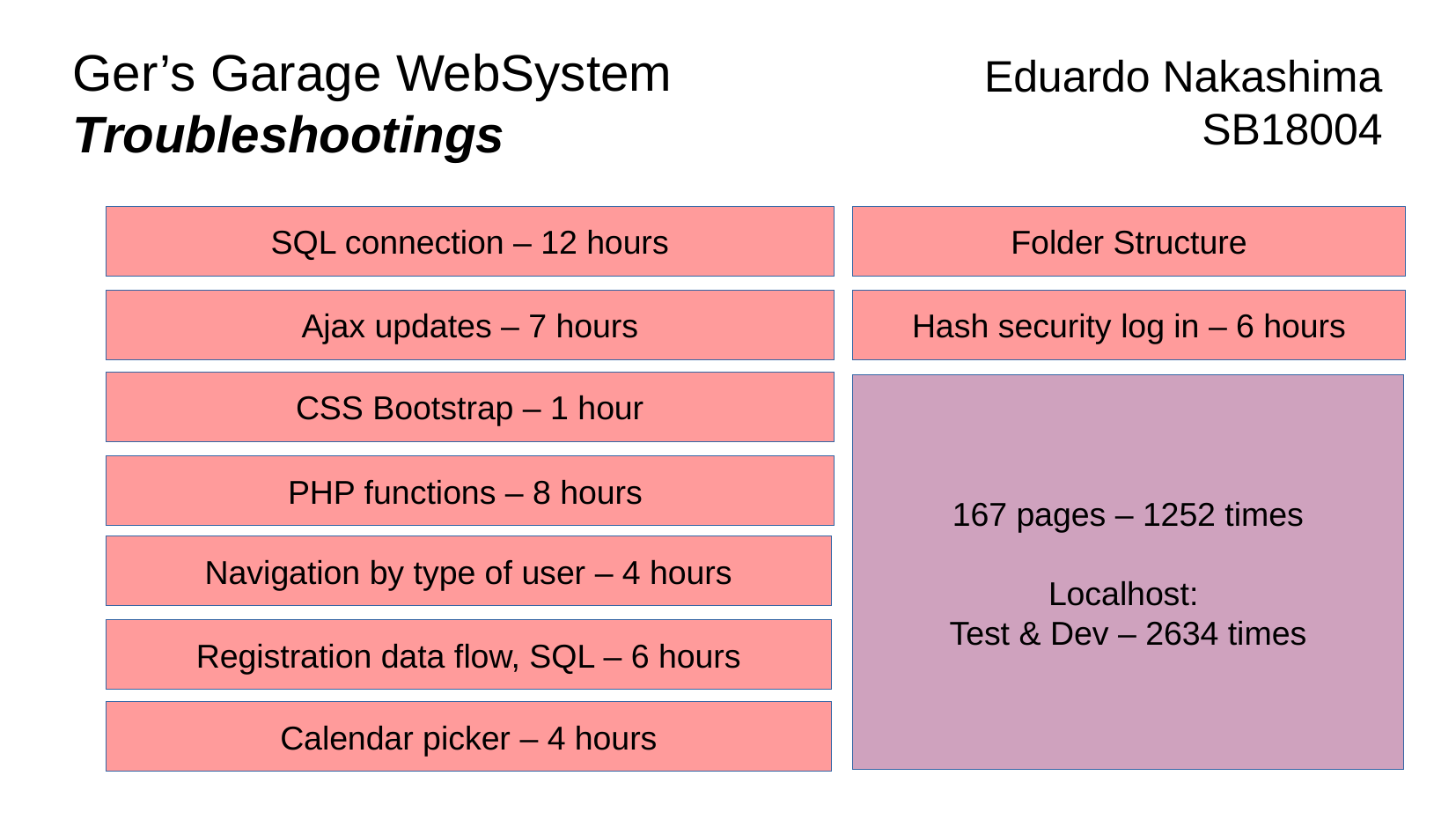

Ger’s Garage WebSystem
Troubleshootings
Eduardo Nakashima
SB18004
SQL connection – 12 hours
Folder Structure
Ajax updates – 7 hours
Hash security log in – 6 hours
CSS Bootstrap – 1 hour
167 pages – 1252 times

Localhost:
Test & Dev – 2634 times
PHP functions – 8 hours
Navigation by type of user – 4 hours
Registration data flow, SQL – 6 hours
Calendar picker – 4 hours